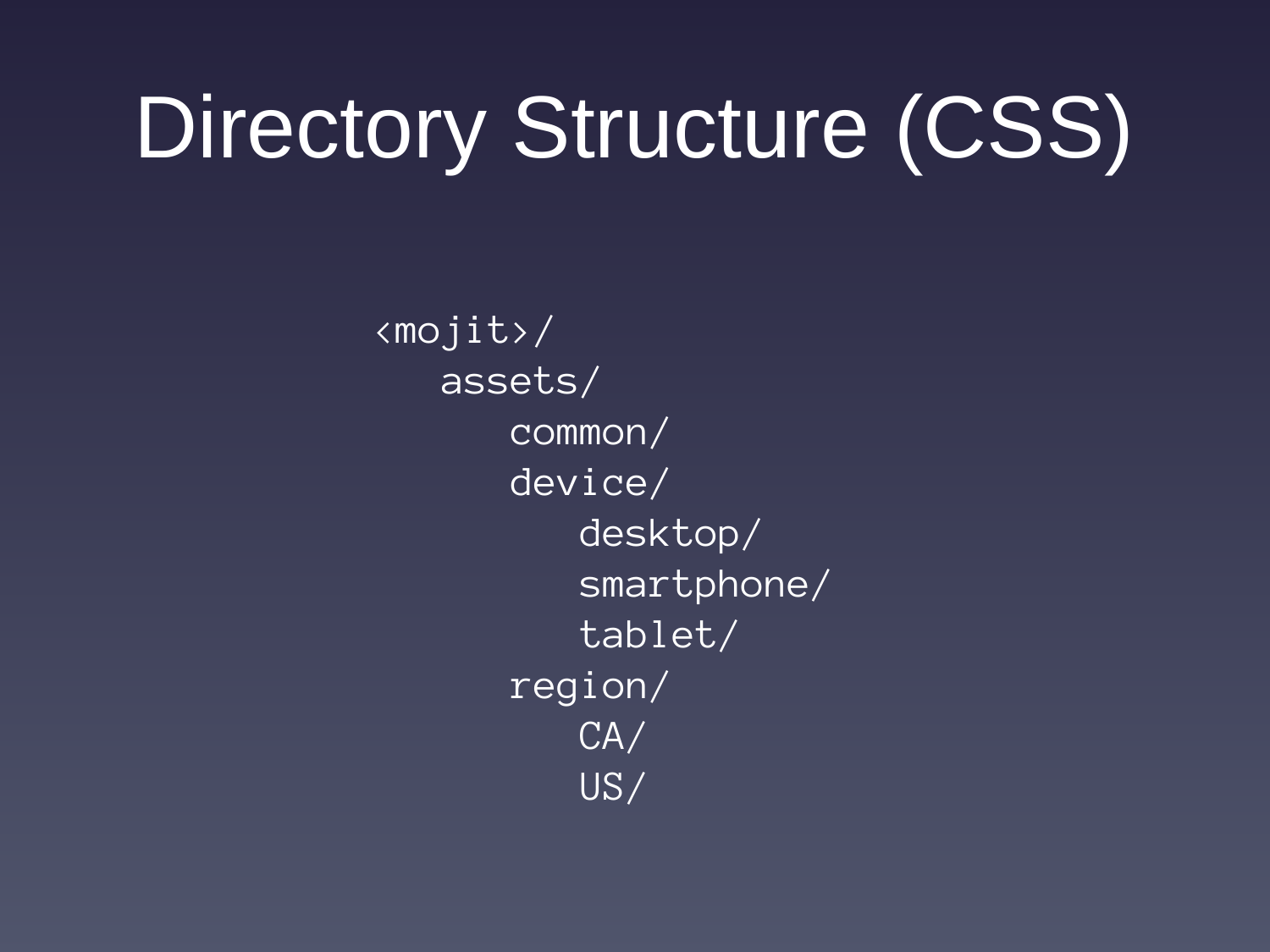

# Directory Structure (CSS)
<mojit>/
   assets/
      common/
      device/
         desktop/
         smartphone/
         tablet/
      region/
         CA/
         US/